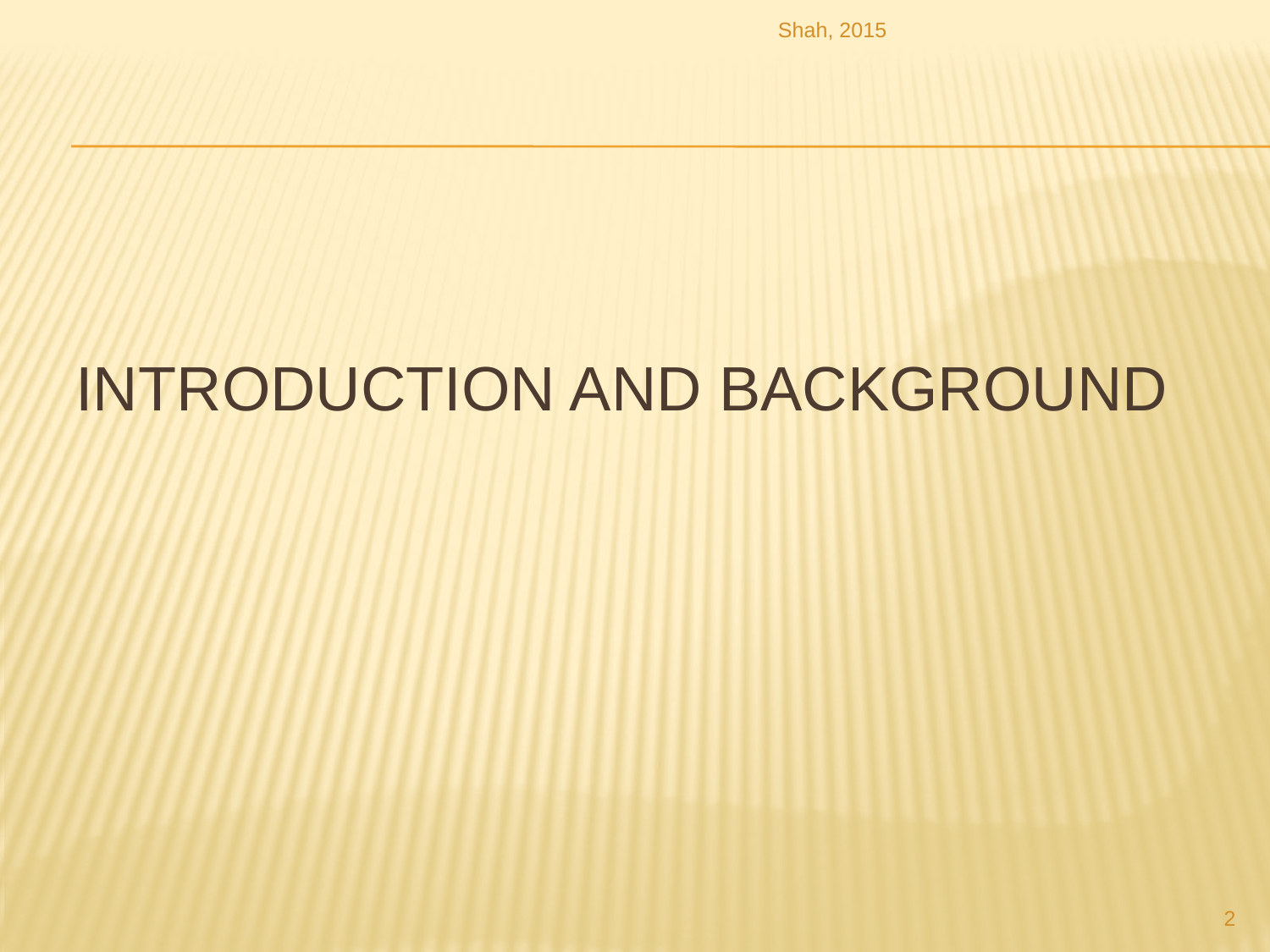

Shah, 2015
# Introduction and Background
2